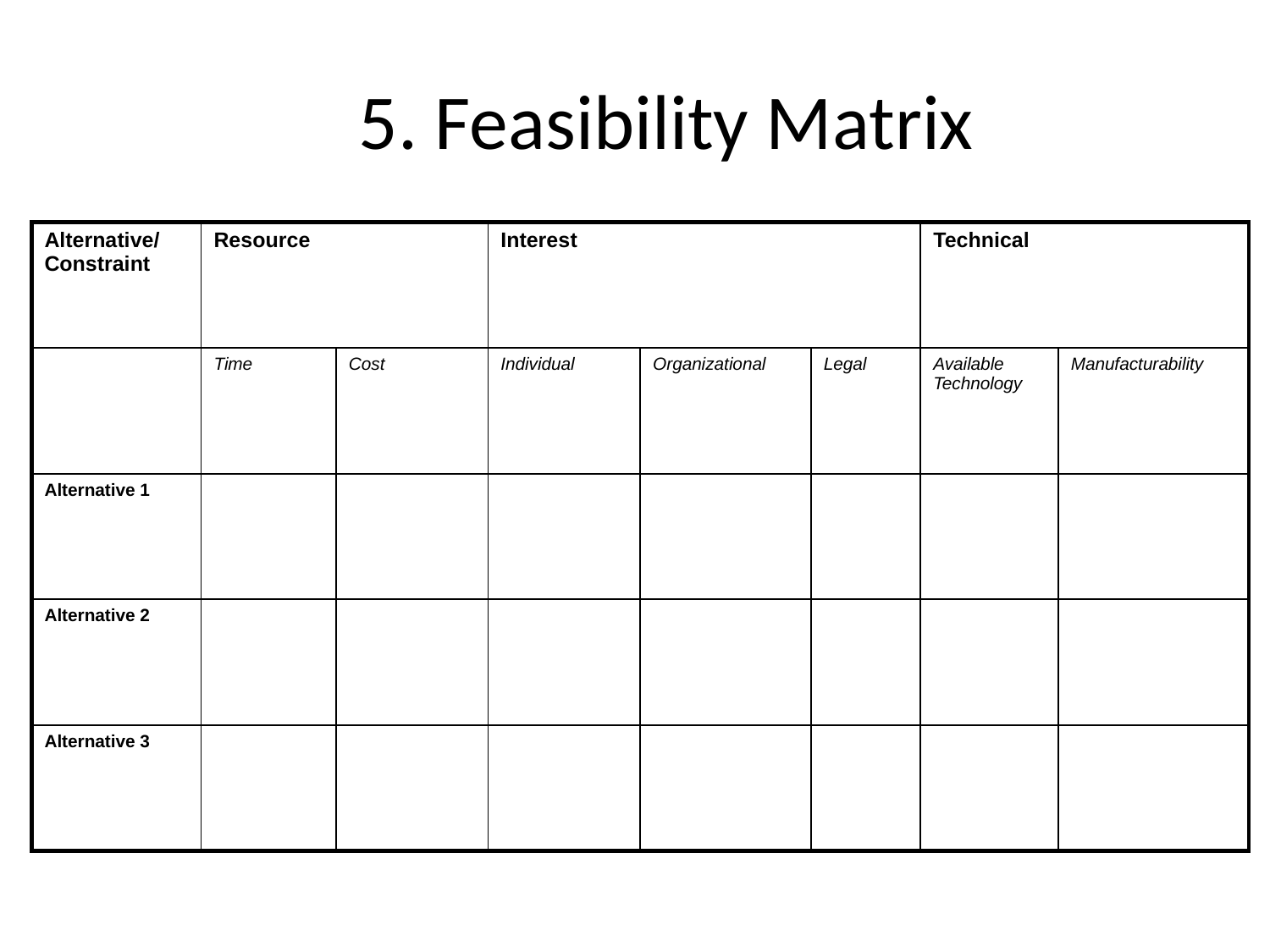

# 5. Feasibility Matrix
| Alternative/ Constraint | Resource |  | Interest |  |  | Technical |  |
| --- | --- | --- | --- | --- | --- | --- | --- |
|  | Time | Cost | Individual | Organizational | Legal | Available Technology | Manufacturability |
| Alternative 1 |  |  |  |  |  |  |  |
| Alternative 2 |  |  |  |  |  |  |  |
| Alternative 3 |  |  |  |  |  |  |  |